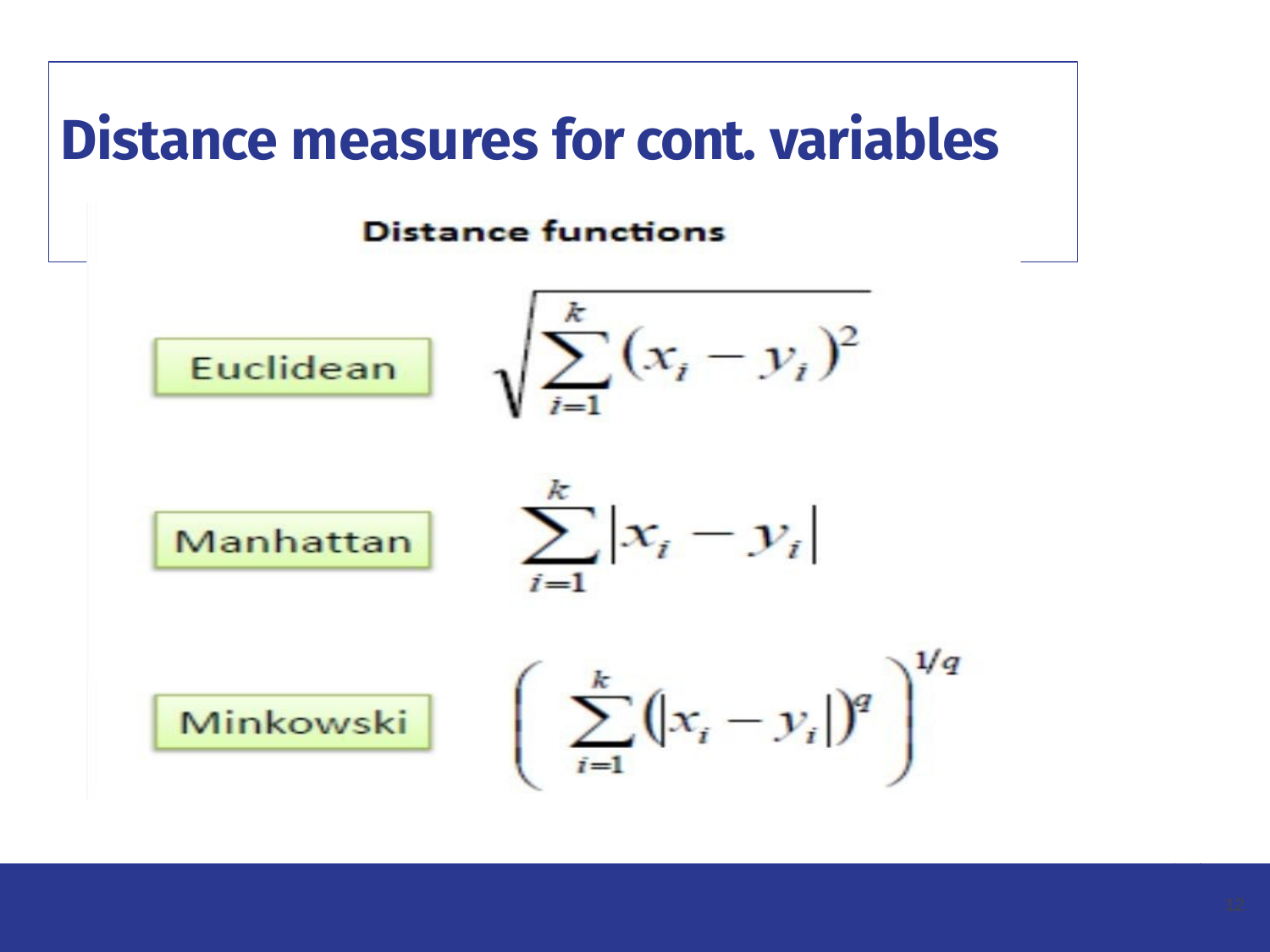

# Distance measures for cont. variables

12